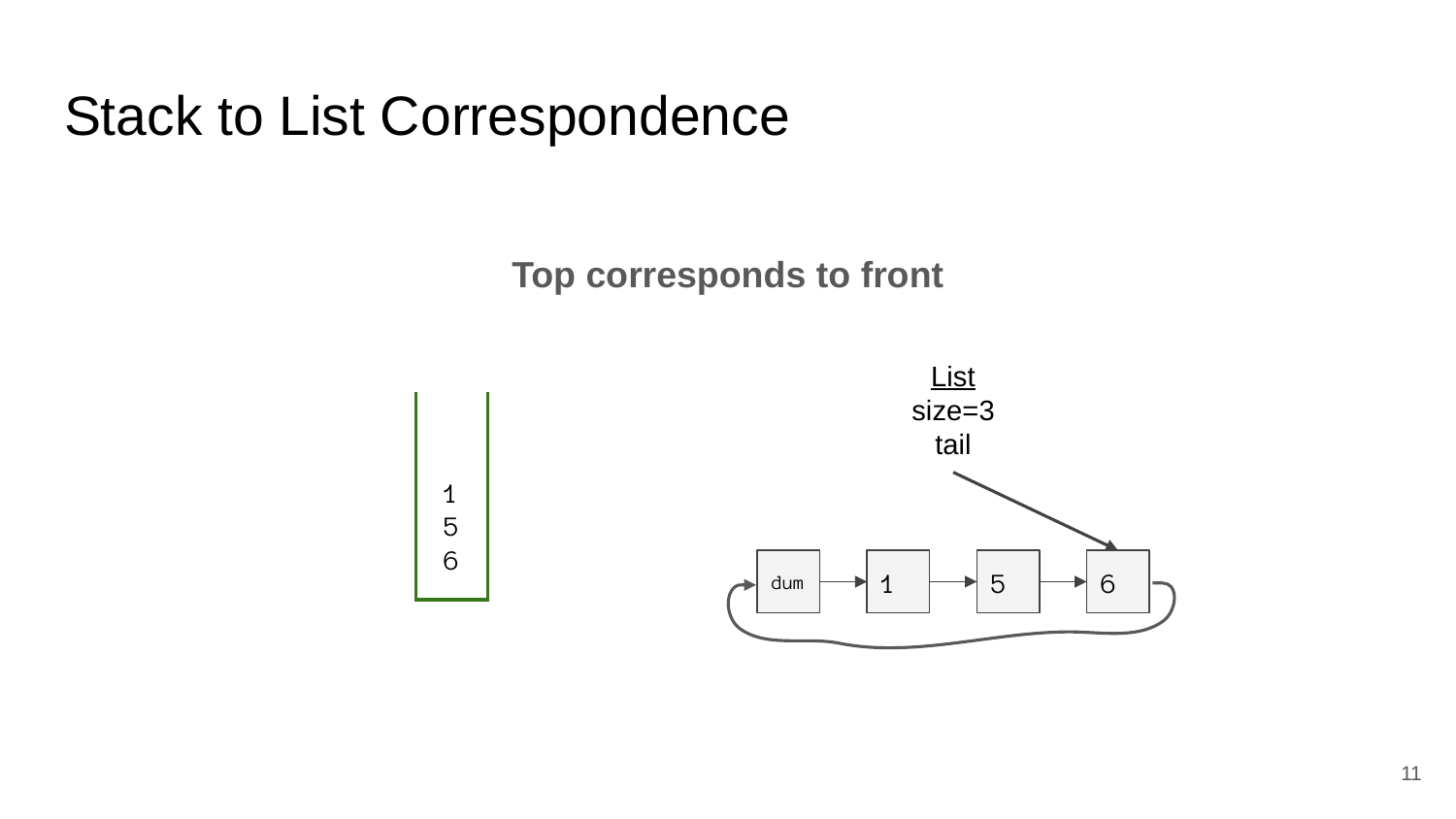

# Stack to List Correspondence
Top corresponds to front
List
size=3
tail
dum
1
5
6

1
5
6
11